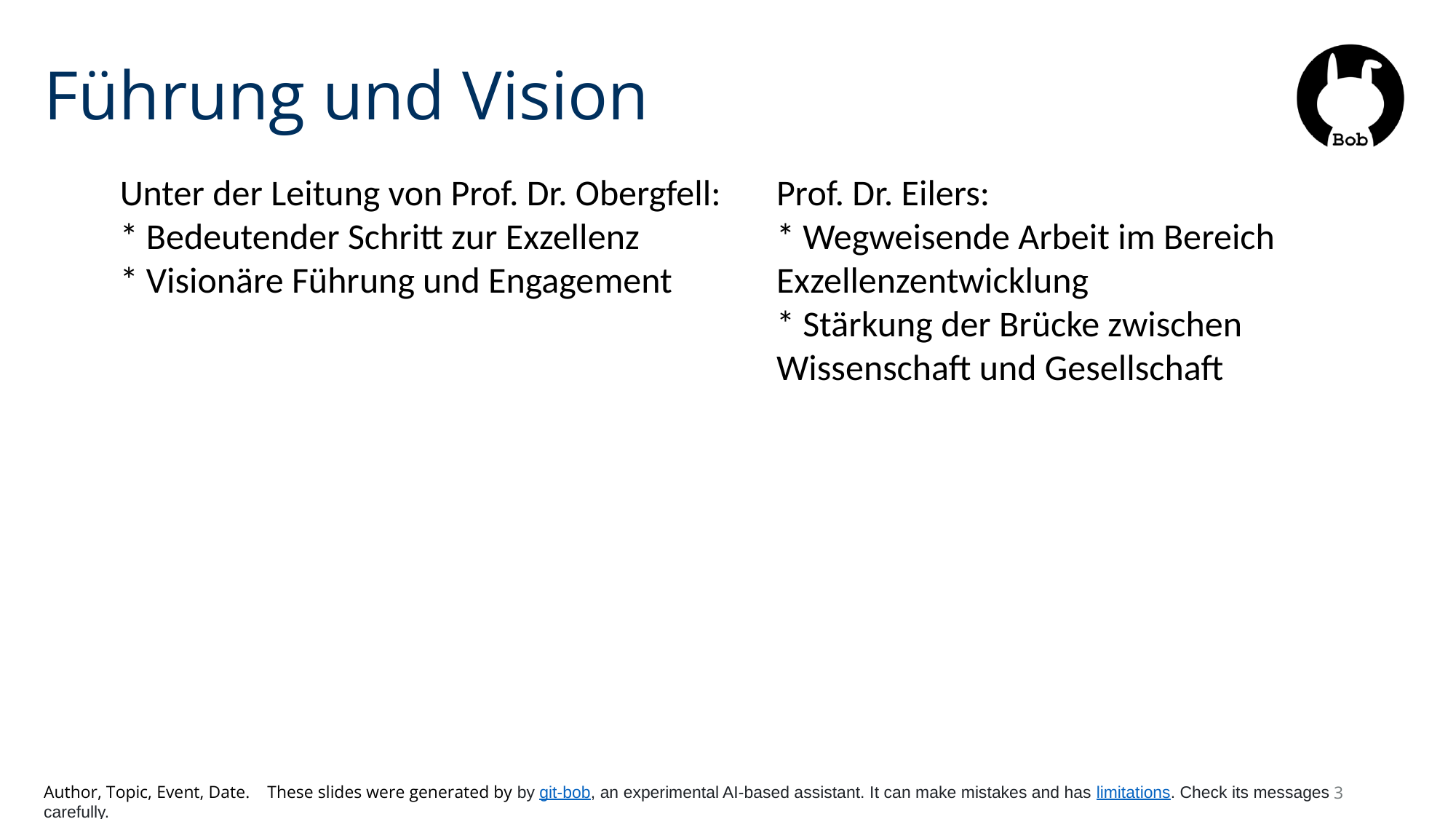

# Führung und Vision
Unter der Leitung von Prof. Dr. Obergfell:
* Bedeutender Schritt zur Exzellenz
* Visionäre Führung und Engagement
Prof. Dr. Eilers:
* Wegweisende Arbeit im Bereich Exzellenzentwicklung
* Stärkung der Brücke zwischen Wissenschaft und Gesellschaft